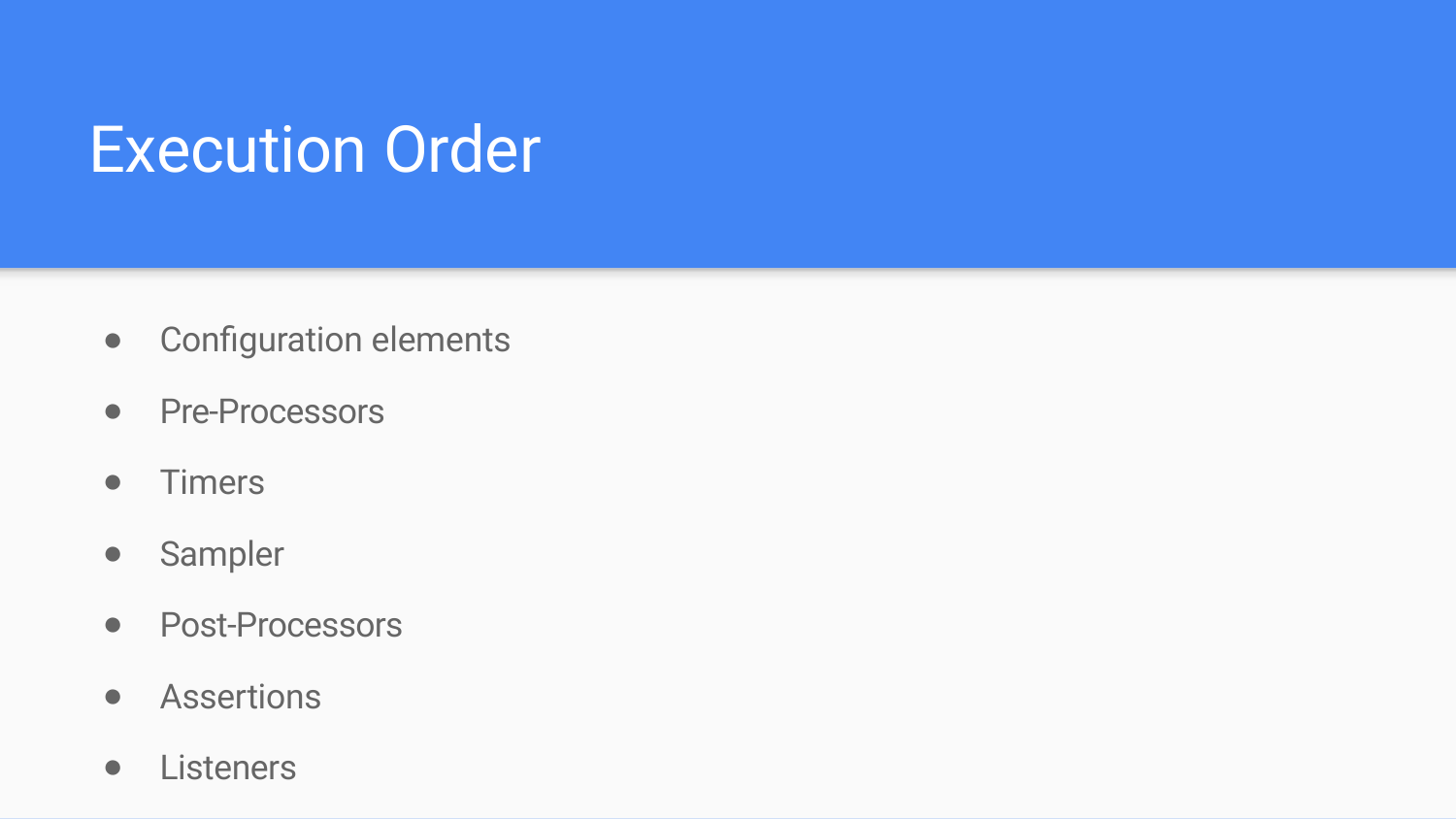

# Execution Order
Configuration elements
Pre-Processors
Timers
Sampler
Post-Processors
Assertions
Listeners